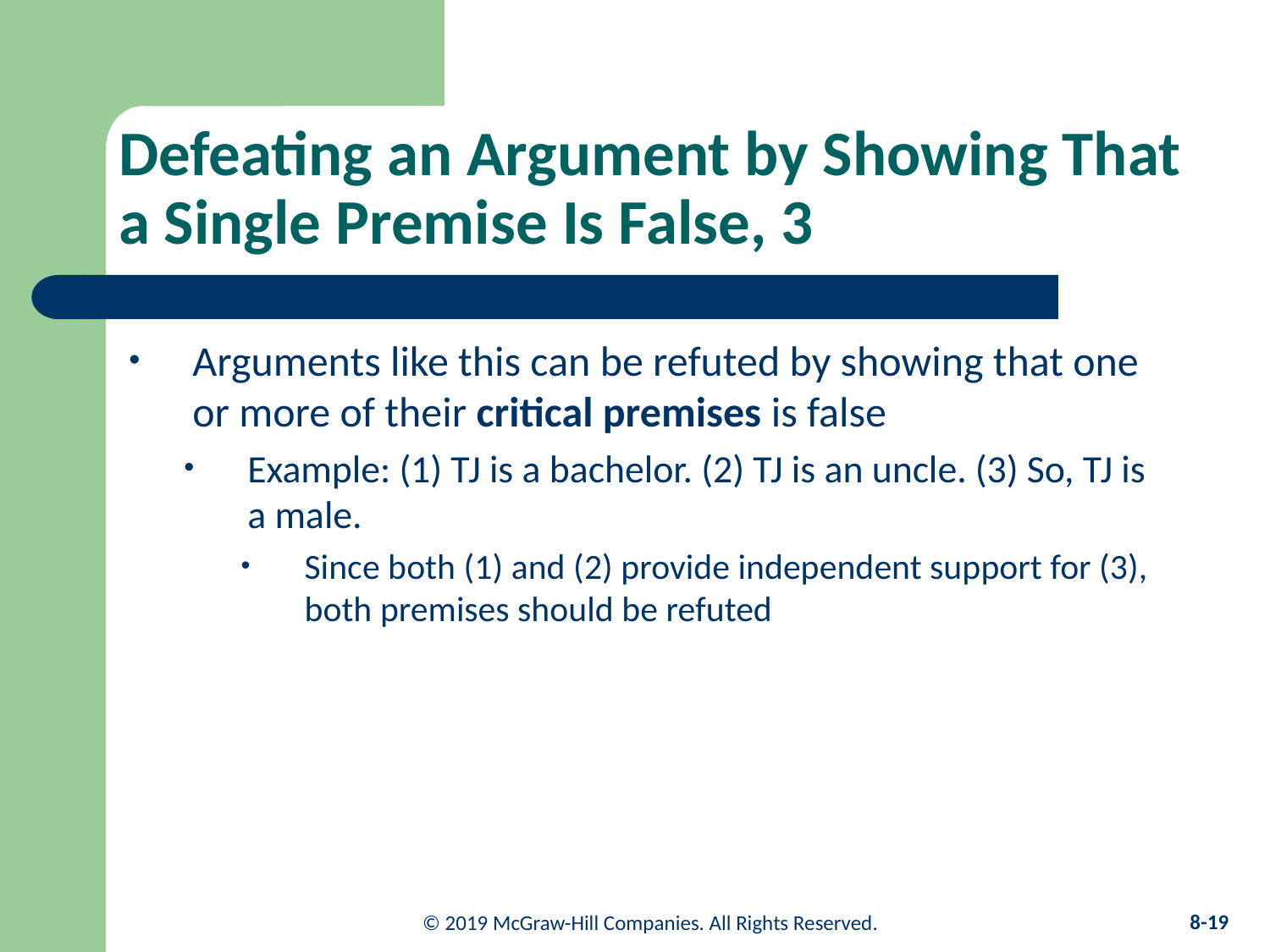

# Defeating an Argument by Showing That a Single Premise Is False, 3
Arguments like this can be refuted by showing that one or more of their critical premises is false
Example: (1) TJ is a bachelor. (2) TJ is an uncle. (3) So, TJ is a male.
Since both (1) and (2) provide independent support for (3), both premises should be refuted